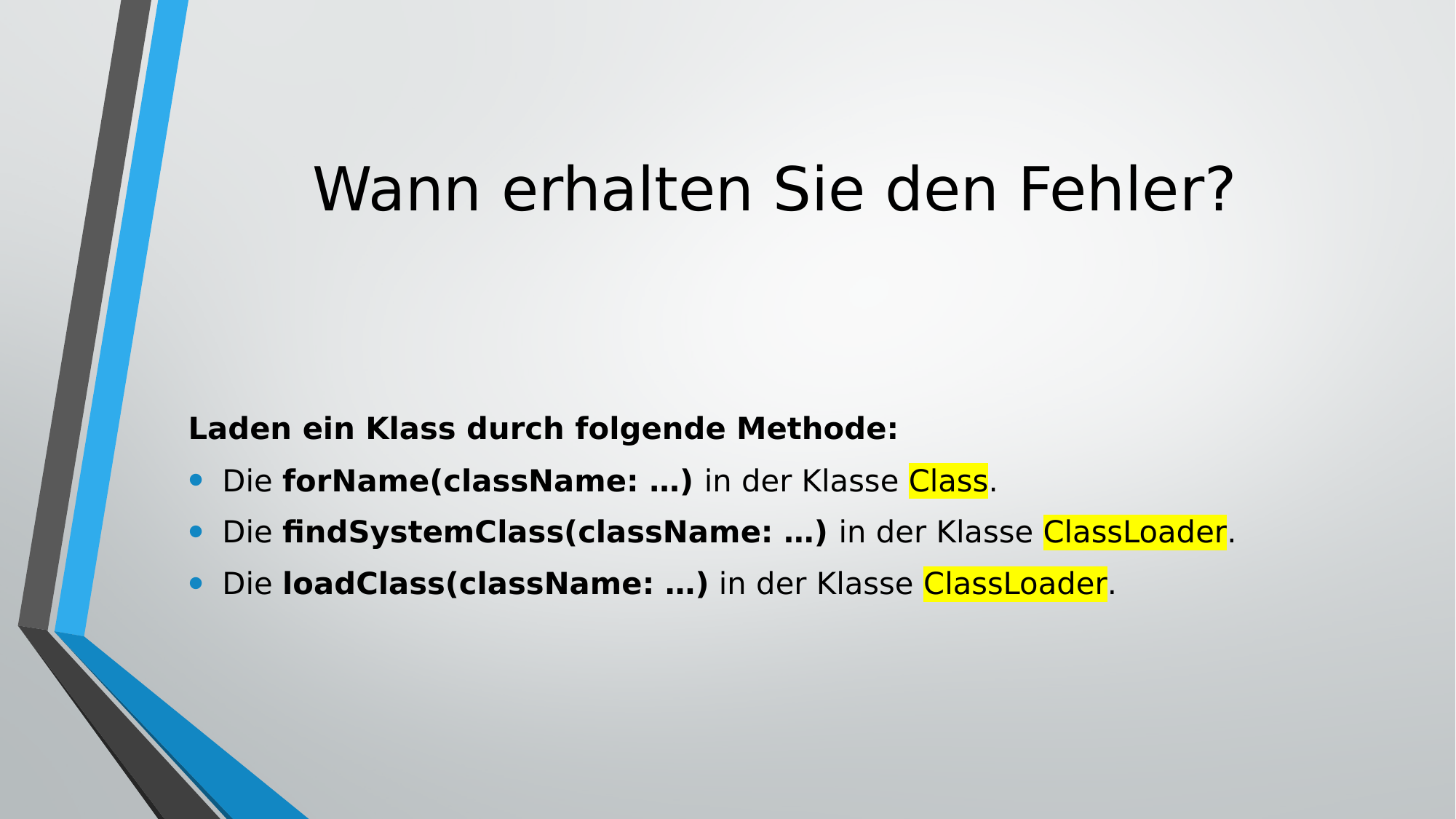

# Wann erhalten Sie den Fehler?
Laden ein Klass durch folgende Methode:
Die forName(className: …) in der Klasse Class.
Die findSystemClass(className: …) in der Klasse ClassLoader.
Die loadClass(className: …) in der Klasse ClassLoader.